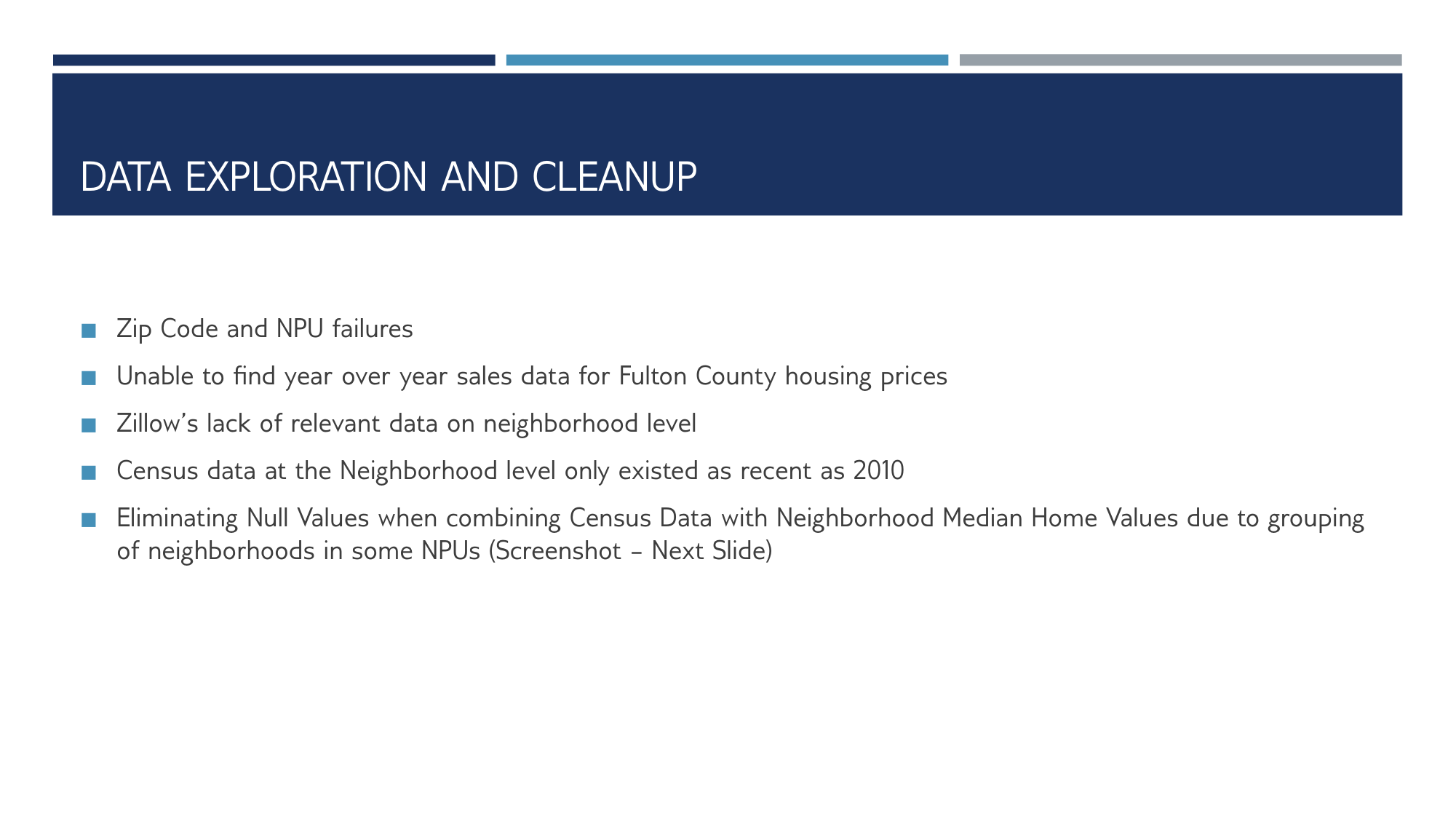

# DATA EXPLORATION AND CLEANUP
Zip Code and NPU failures
Unable to find year over year sales data for Fulton County housing prices
Zillow’s lack of relevant data on neighborhood level
Census data at the Neighborhood level only existed as recent as 2010
Eliminating Null Values when combining Census Data with Neighborhood Median Home Values due to grouping of neighborhoods in some NPUs (Screenshot – Next Slide)